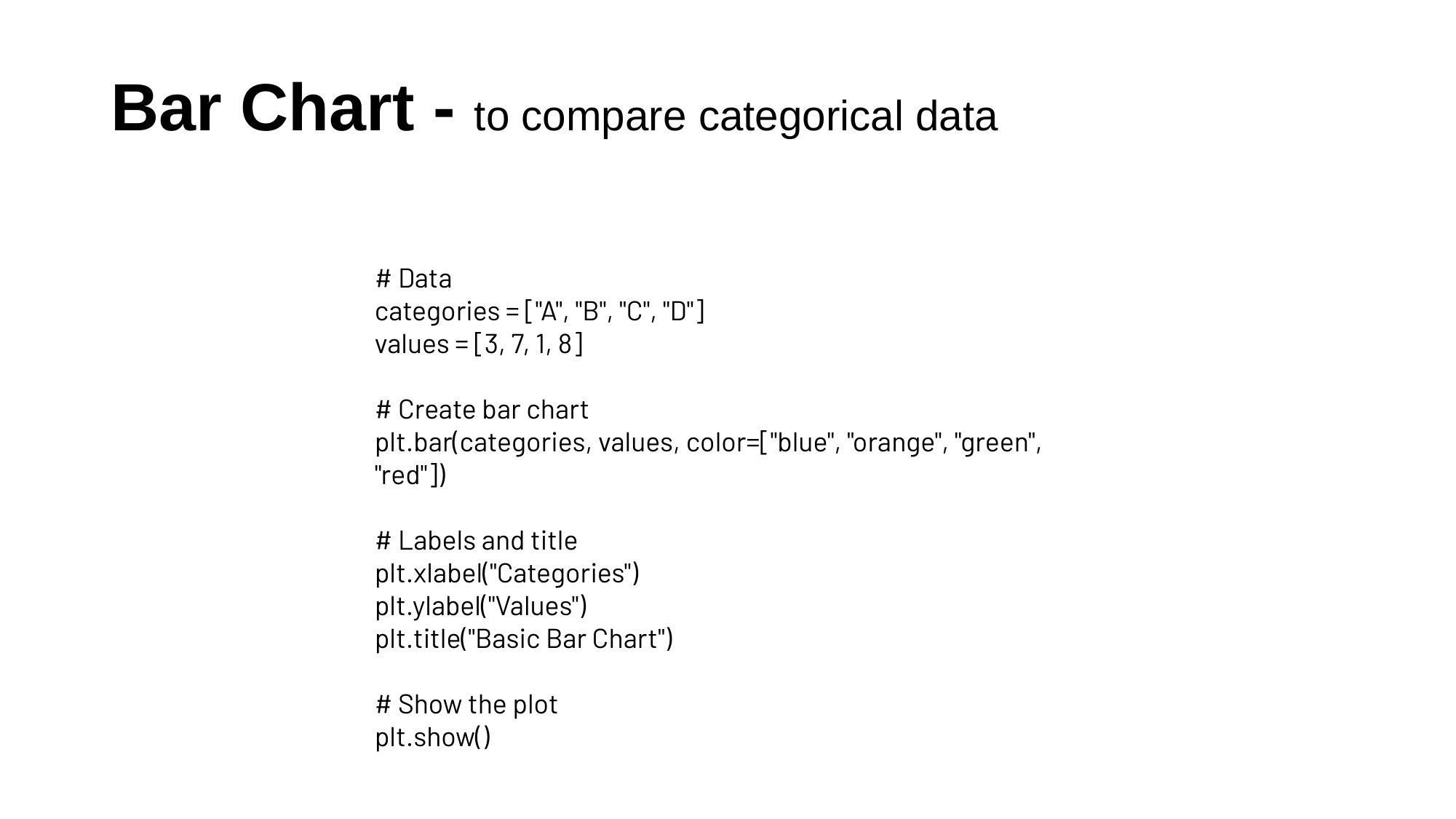

# Bar Chart - to compare categorical data

# Data
categories = ["A", "B", "C", "D"]
values = [3, 7, 1, 8]

# Create bar chart
plt.bar(categories, values, color=["blue", "orange", "green", "red"])

# Labels and title
plt.xlabel("Categories")
plt.ylabel("Values")
plt.title("Basic Bar Chart")

# Show the plot
plt.show()